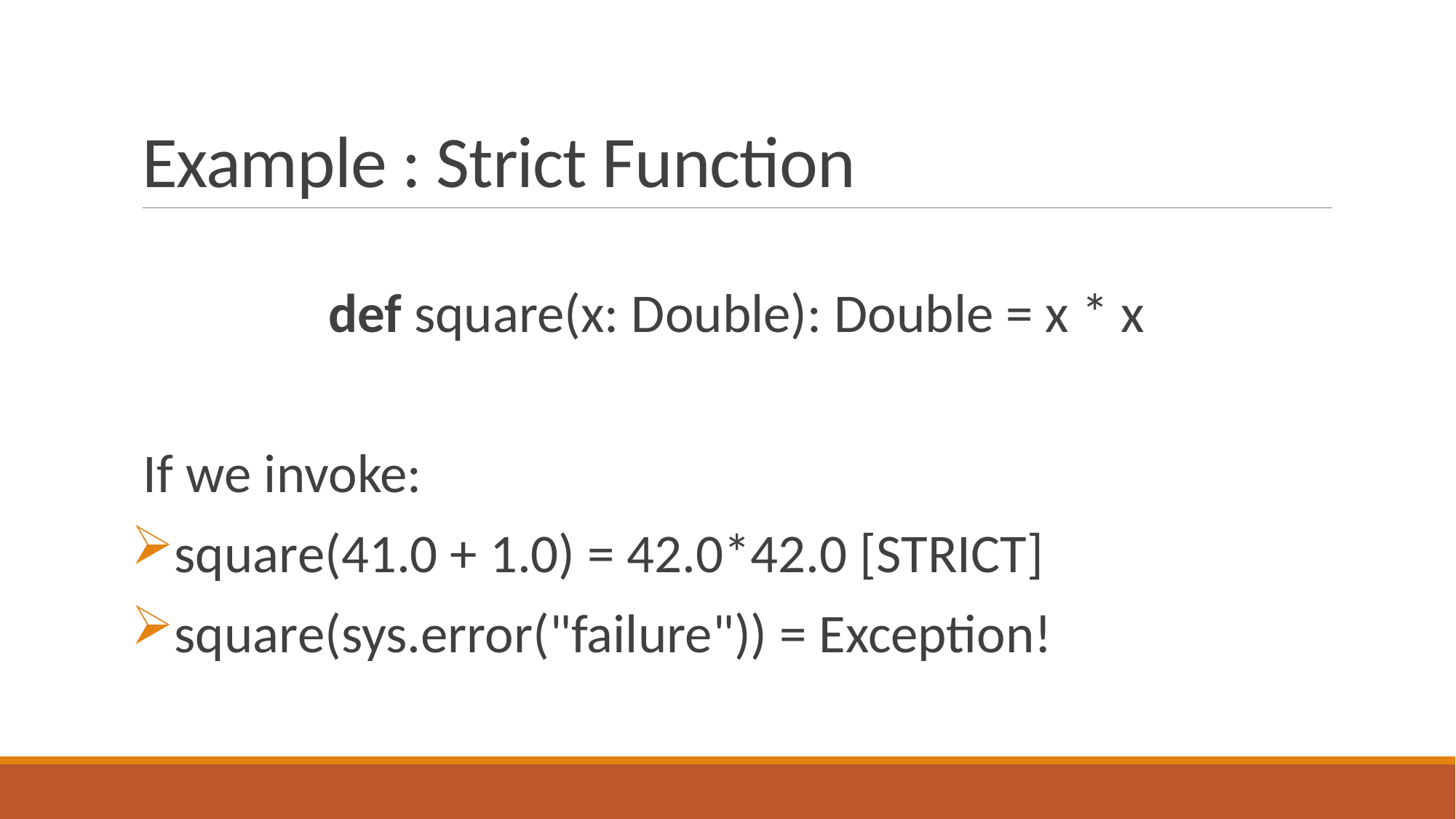

# Example : Strict Function
def square(x: Double): Double = x * x

If we invoke:
square(41.0 + 1.0) = 42.0*42.0 [STRICT]
square(sys.error("failure")) = Exception!